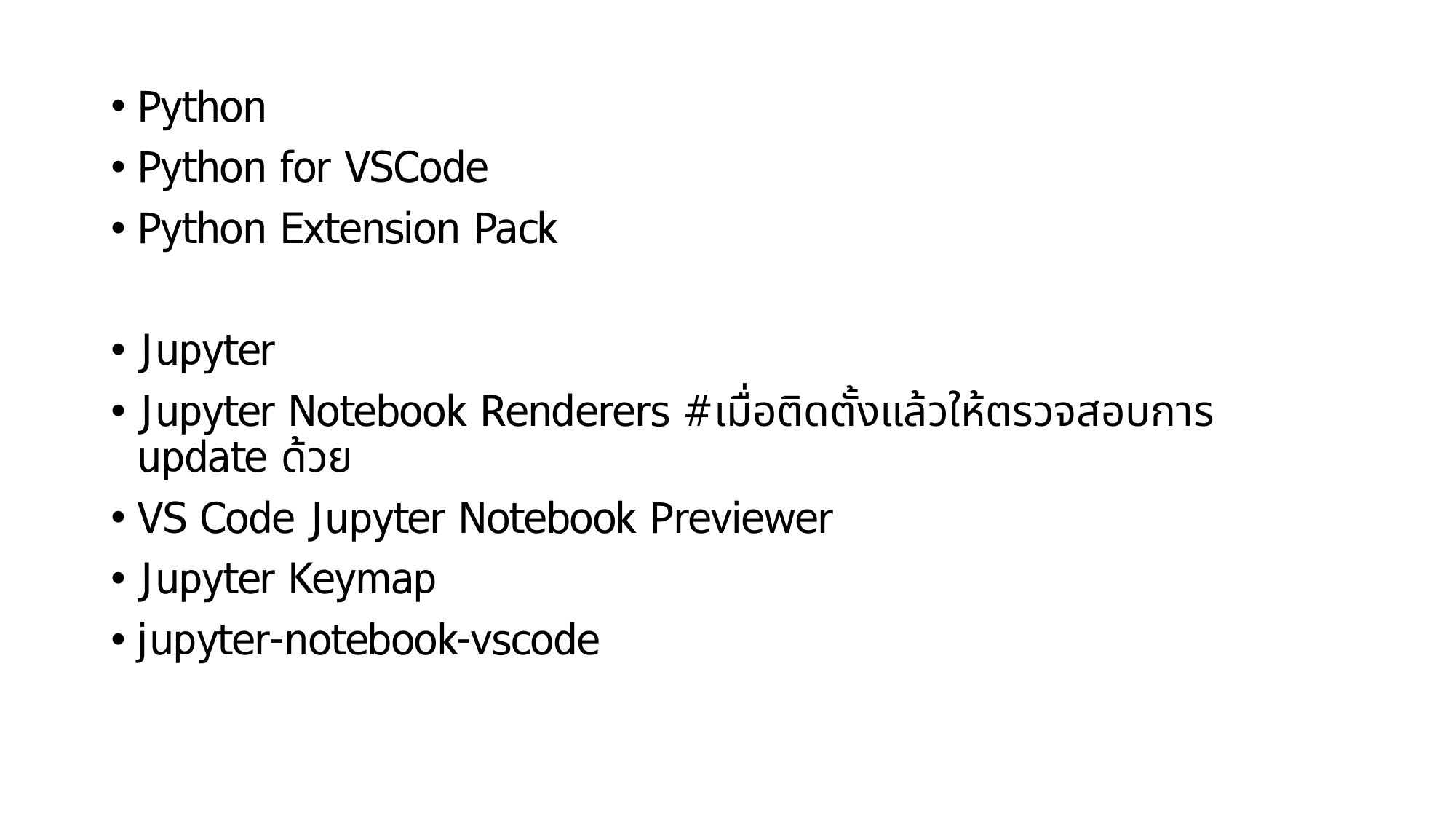

#
Python
Python for VSCode
Python Extension Pack

Jupyter
Jupyter Notebook Renderers #เมื่อติดตั้งแล้วให้ตรวจสอบการ update ด้วย
VS Code Jupyter Notebook Previewer
Jupyter Keymap
jupyter-notebook-vscode